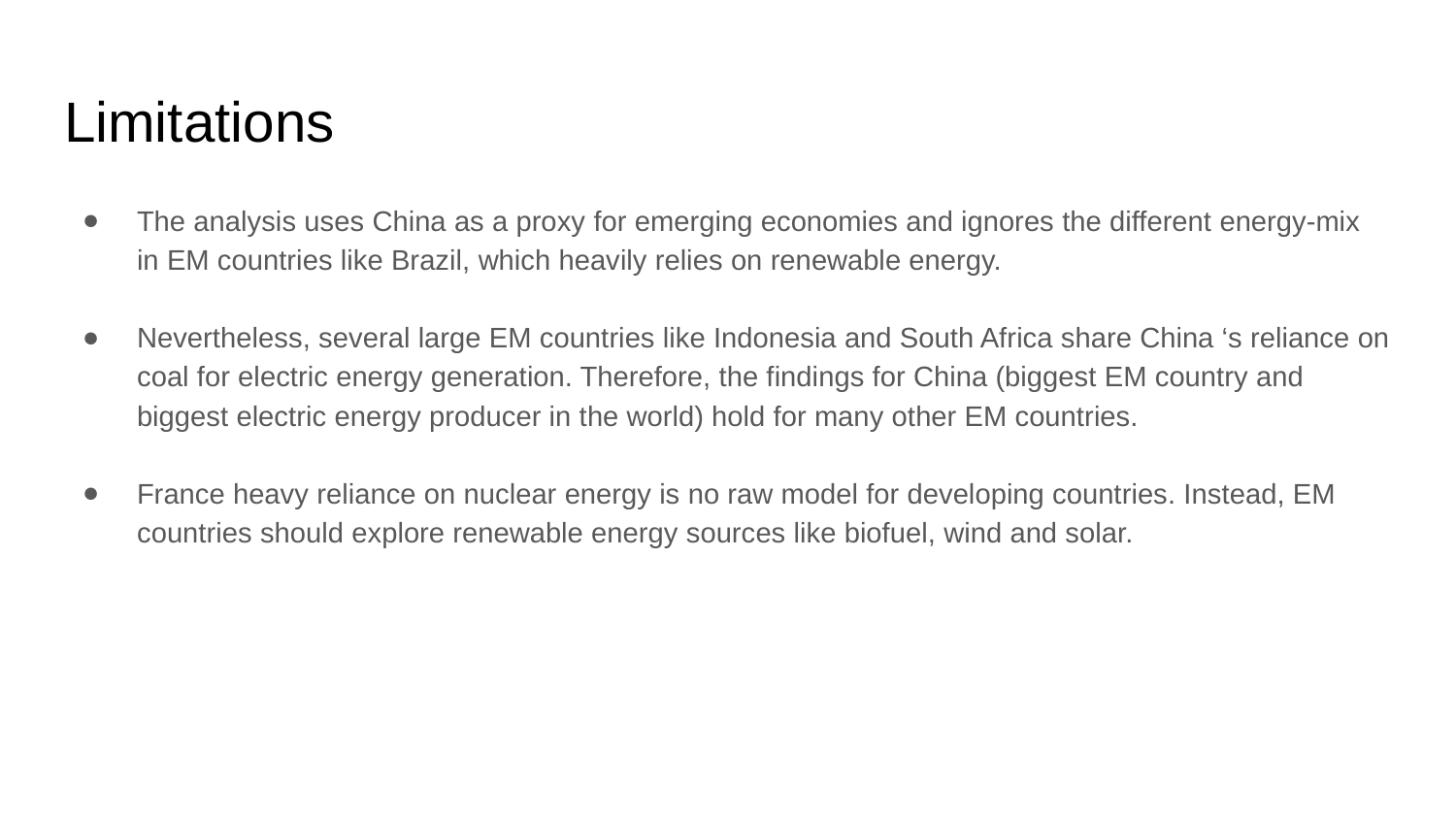

# Limitations
The analysis uses China as a proxy for emerging economies and ignores the different energy-mix in EM countries like Brazil, which heavily relies on renewable energy.
Nevertheless, several large EM countries like Indonesia and South Africa share China ‘s reliance on coal for electric energy generation. Therefore, the findings for China (biggest EM country and biggest electric energy producer in the world) hold for many other EM countries.
France heavy reliance on nuclear energy is no raw model for developing countries. Instead, EM countries should explore renewable energy sources like biofuel, wind and solar.